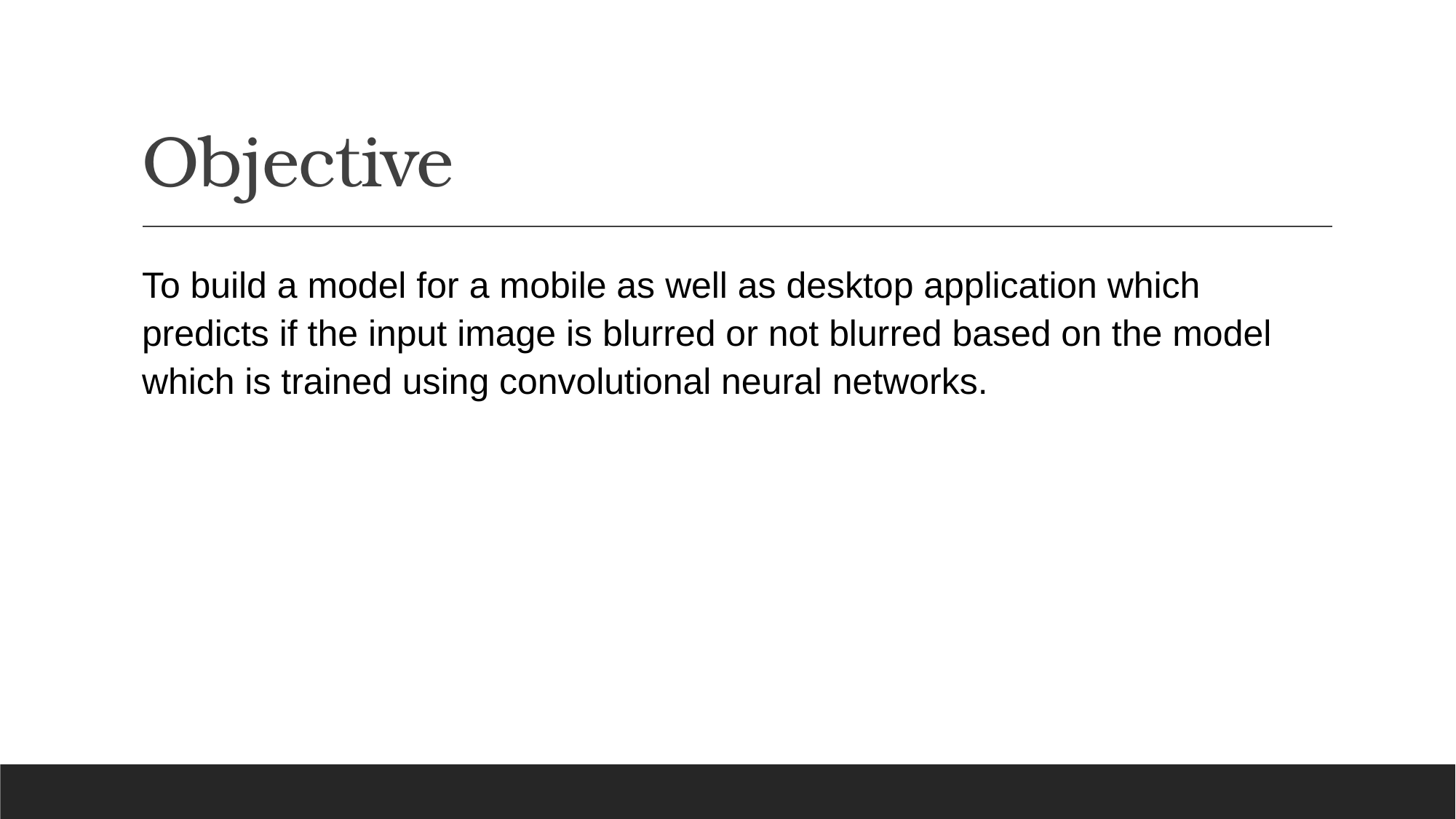

# Objective
To build a model for a mobile as well as desktop application which predicts if the input image is blurred or not blurred based on the model which is trained using convolutional neural networks.